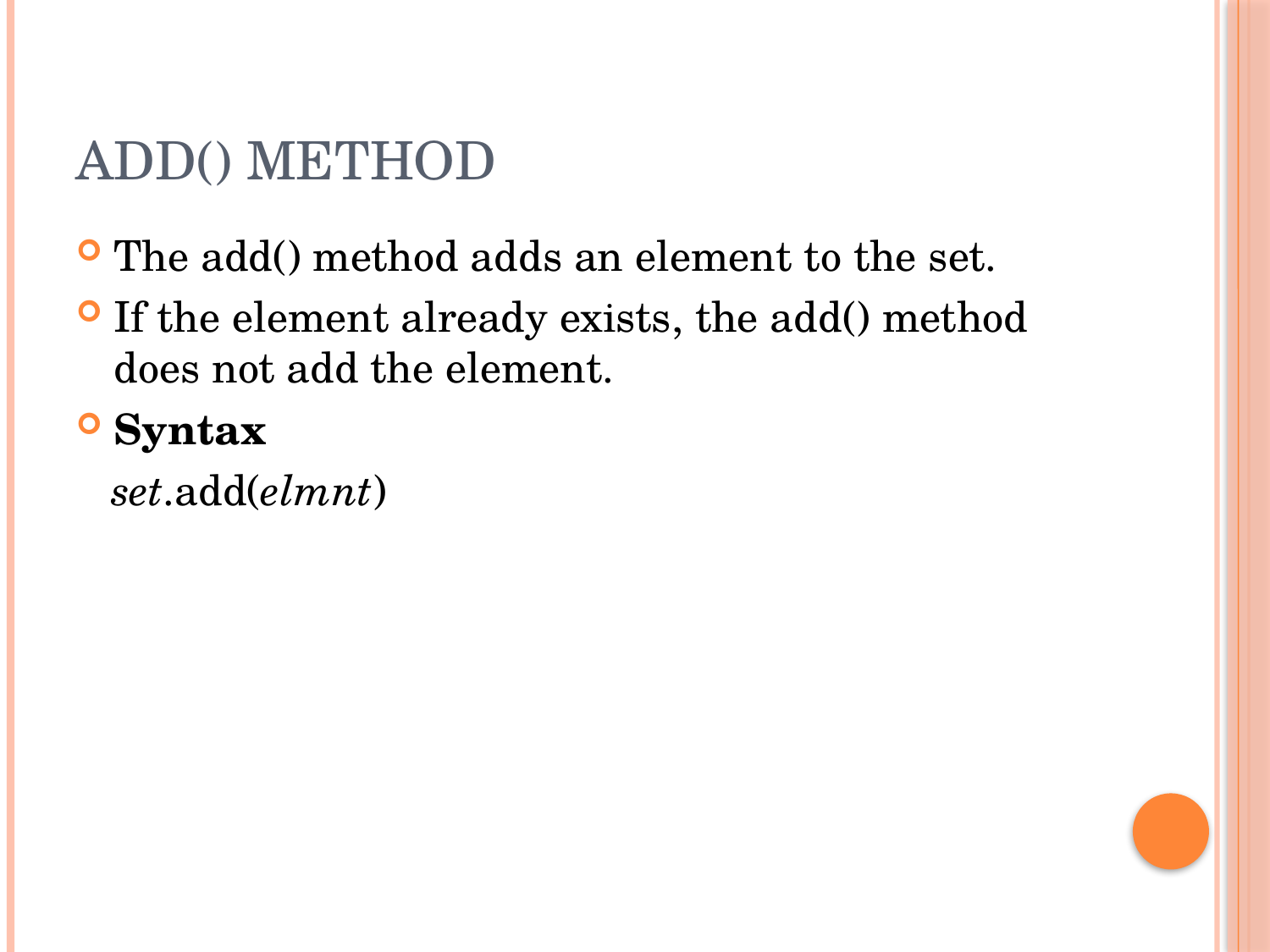

# add() method
The add() method adds an element to the set.
If the element already exists, the add() method does not add the element.
Syntax
   set.add(elmnt)